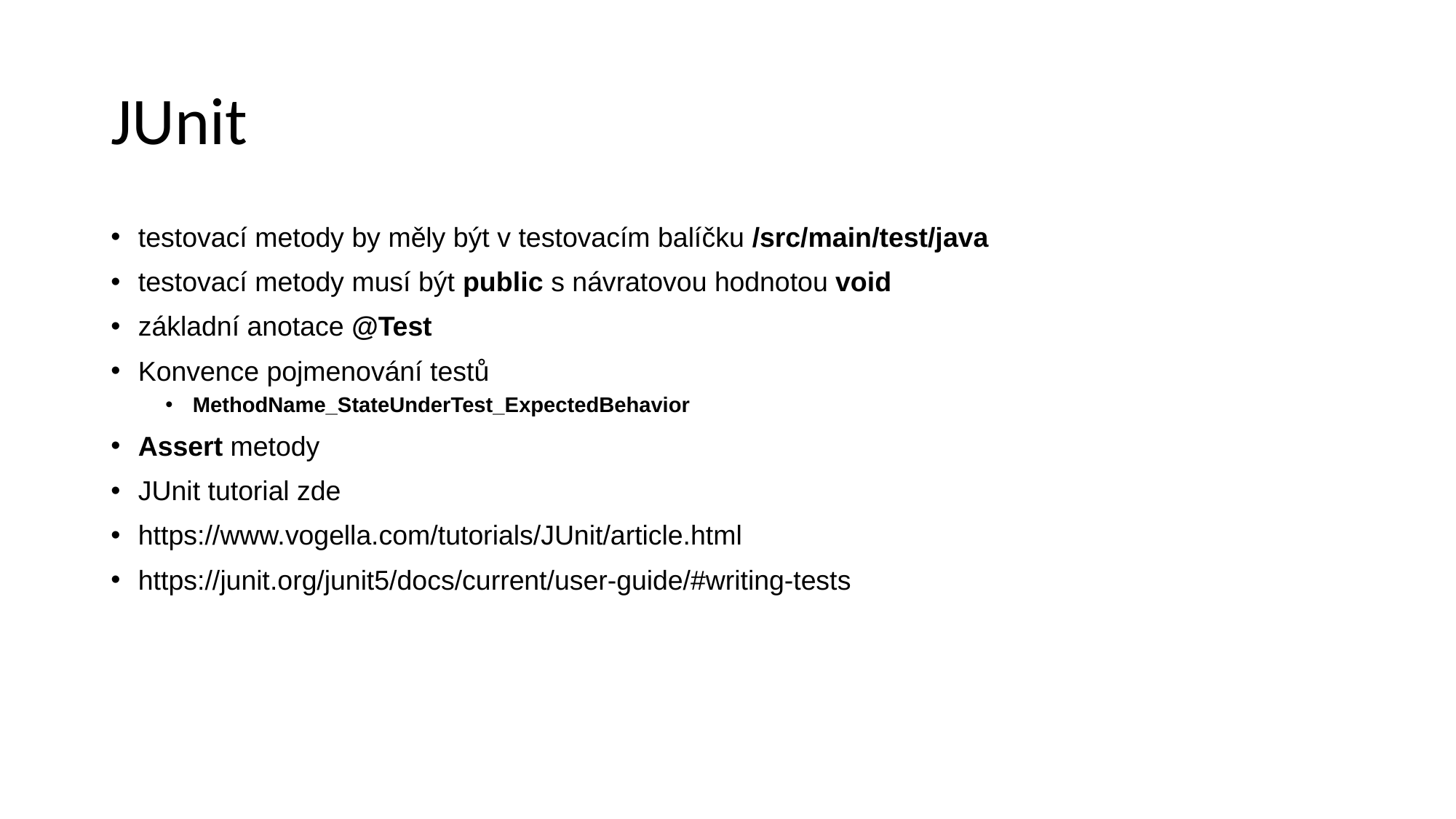

# JUnit
testovací metody by měly být v testovacím balíčku /src/main/test/java
testovací metody musí být public s návratovou hodnotou void
základní anotace @Test
Konvence pojmenování testů
MethodName_StateUnderTest_ExpectedBehavior
Assert metody
JUnit tutorial zde
https://www.vogella.com/tutorials/JUnit/article.html
https://junit.org/junit5/docs/current/user-guide/#writing-tests